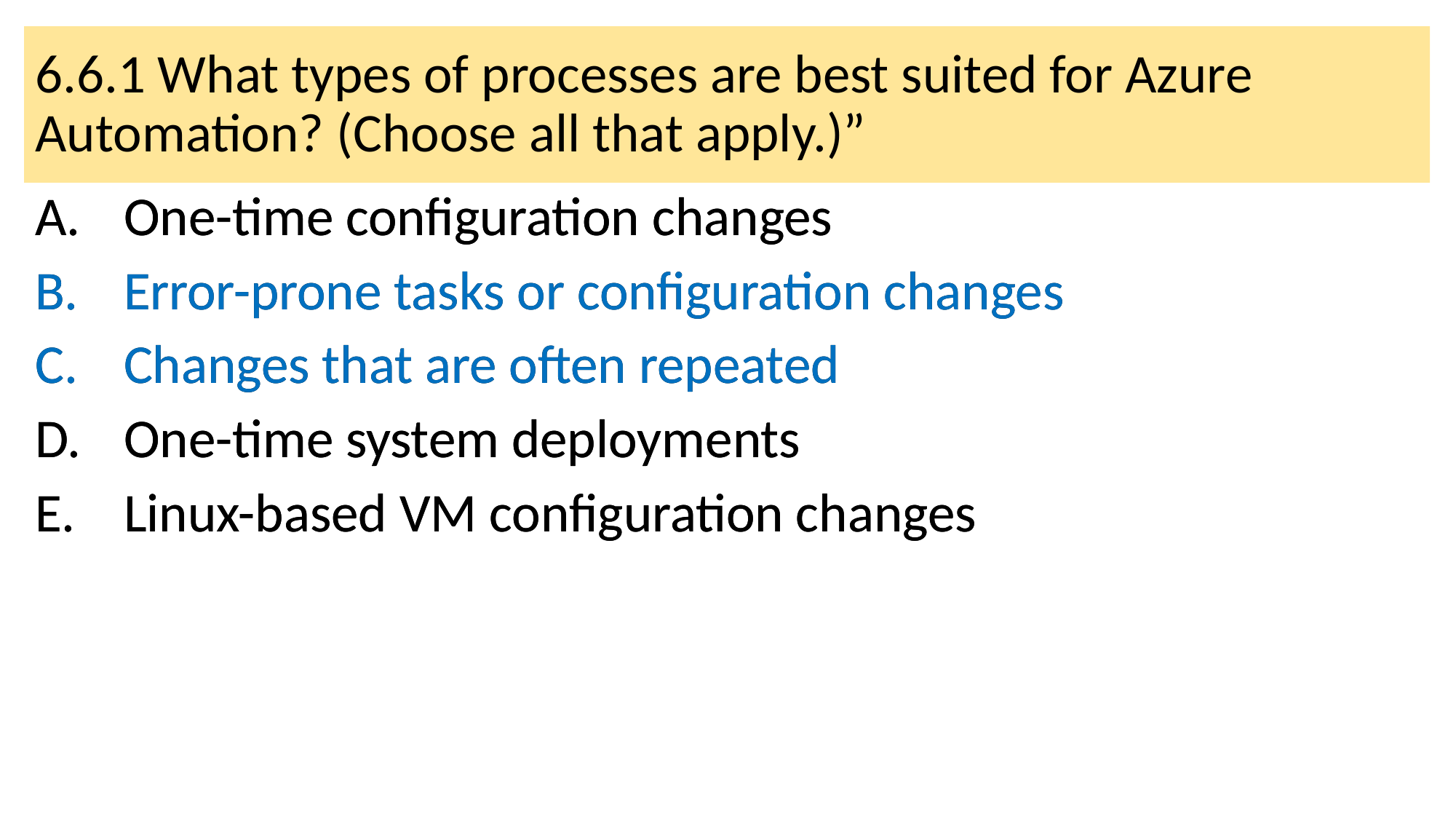

# 6.6.1 What types of processes are best suited for Azure Automation? (Choose all that apply.)”
One-time configuration changes
Error-prone tasks or configuration changes
Changes that are often repeated
One-time system deployments
Linux-based VM configuration changes

One-time configuration changes
Error-prone tasks or configuration changes
Changes that are often repeated
One-time system deployments
Linux-based VM configuration changes